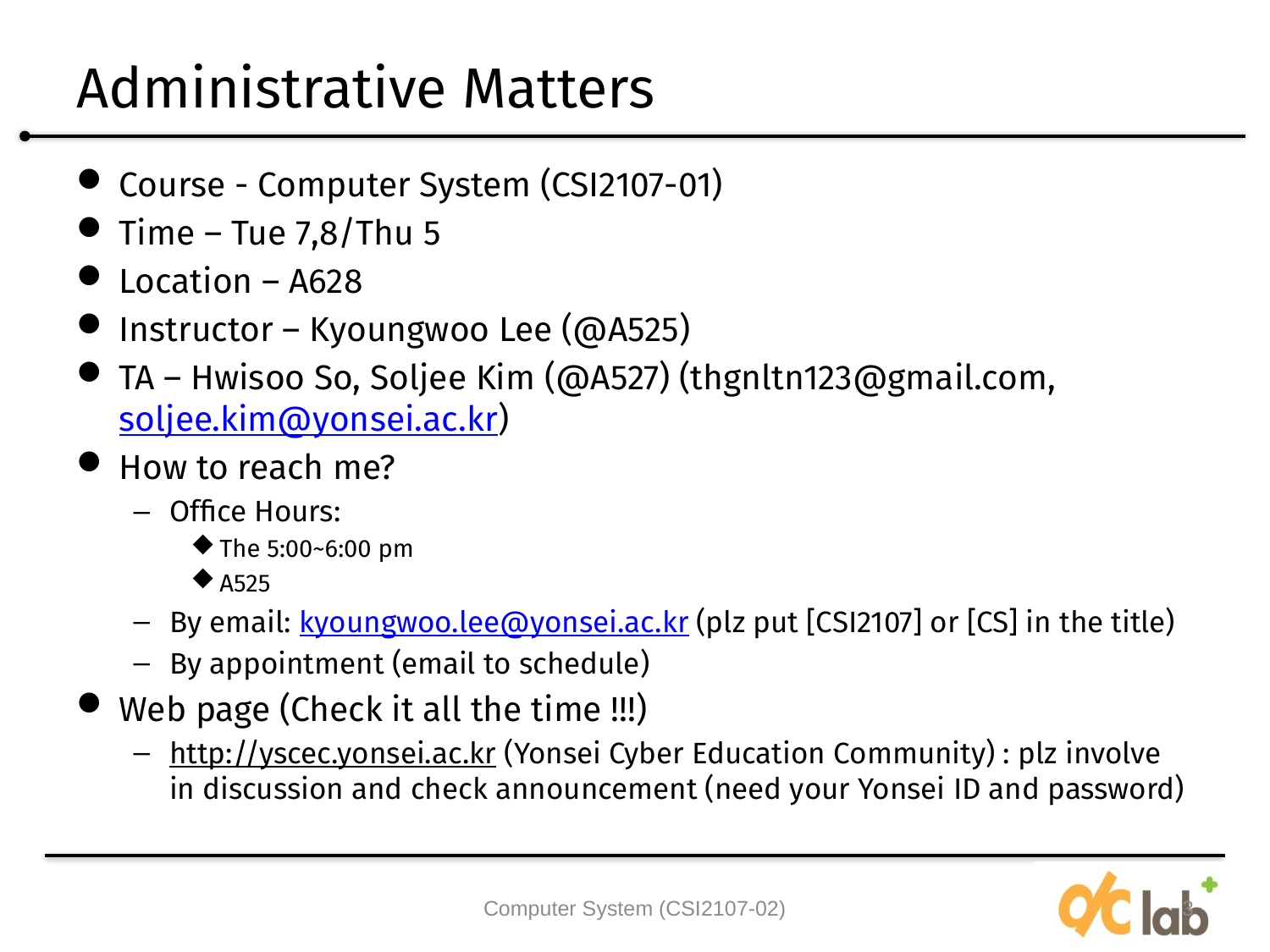

# Administrative Matters
Course - Computer System (CSI2107-01)
Time – Tue 7,8/Thu 5
Location – A628
Instructor – Kyoungwoo Lee (@A525)
TA – Hwisoo So, Soljee Kim (@A527) (thgnltn123@gmail.com, soljee.kim@yonsei.ac.kr)
How to reach me?
Office Hours:
The 5:00~6:00 pm
A525
By email: kyoungwoo.lee@yonsei.ac.kr (plz put [CSI2107] or [CS] in the title)
By appointment (email to schedule)
Web page (Check it all the time !!!)
http://yscec.yonsei.ac.kr (Yonsei Cyber Education Community) : plz involve in discussion and check announcement (need your Yonsei ID and password)
Computer System (CSI2107-02)
3